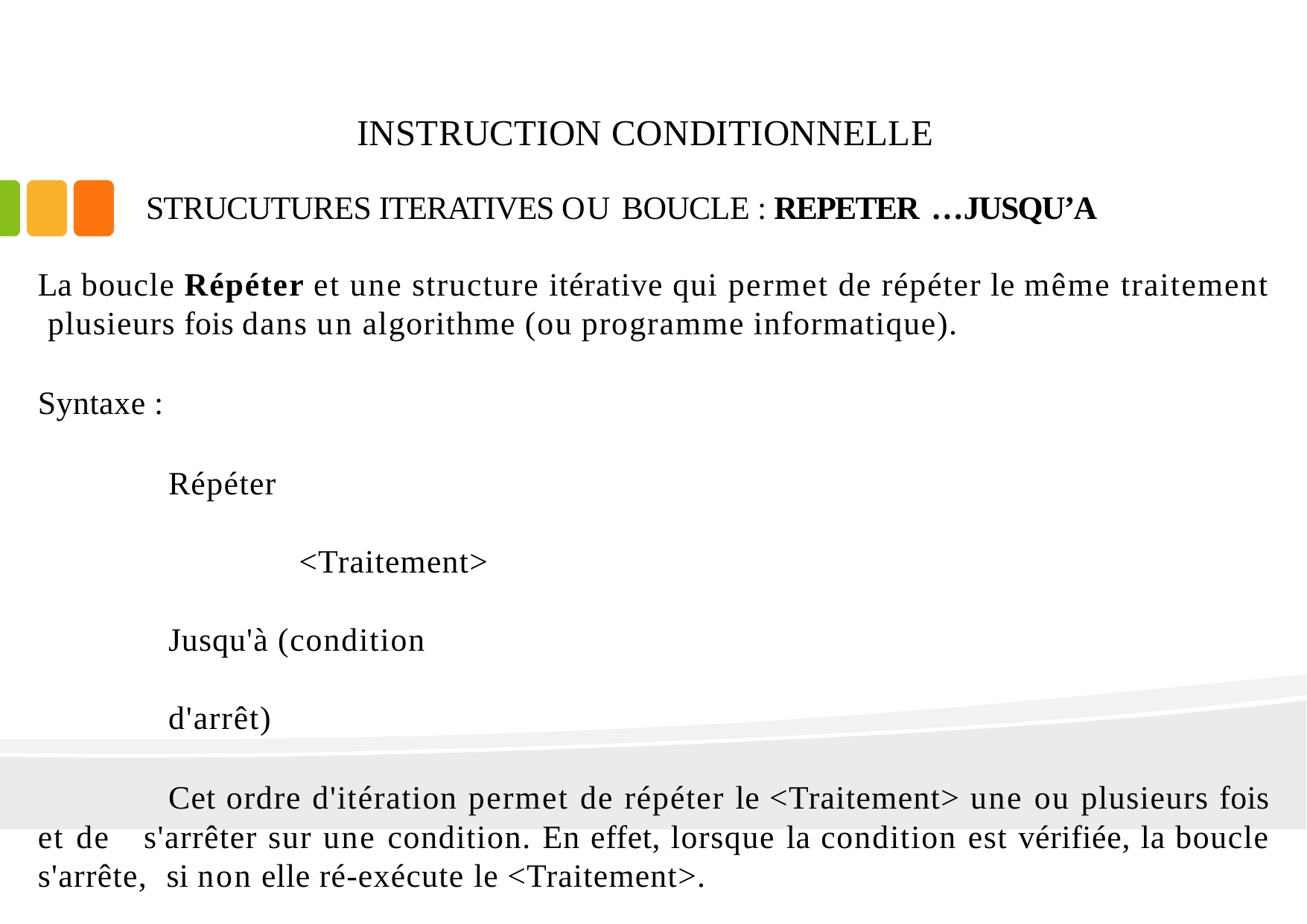

# INSTRUCTION CONDITIONNELLE
STRUCUTURES ITERATIVES OU BOUCLE : REPETER …JUSQU’A

La boucle Répéter et une structure itérative qui permet de répéter le même traitement  plusieurs fois dans un algorithme (ou programme informatique).

Syntaxe :

Répéter
<Traitement>  Jusqu'à (condition d'arrêt)

Cet ordre d'itération permet de répéter le <Traitement> une ou plusieurs fois et de   s'arrêter sur une condition. En effet, lorsque la condition est vérifiée, la boucle s'arrête,  si non elle ré-exécute le <Traitement>.